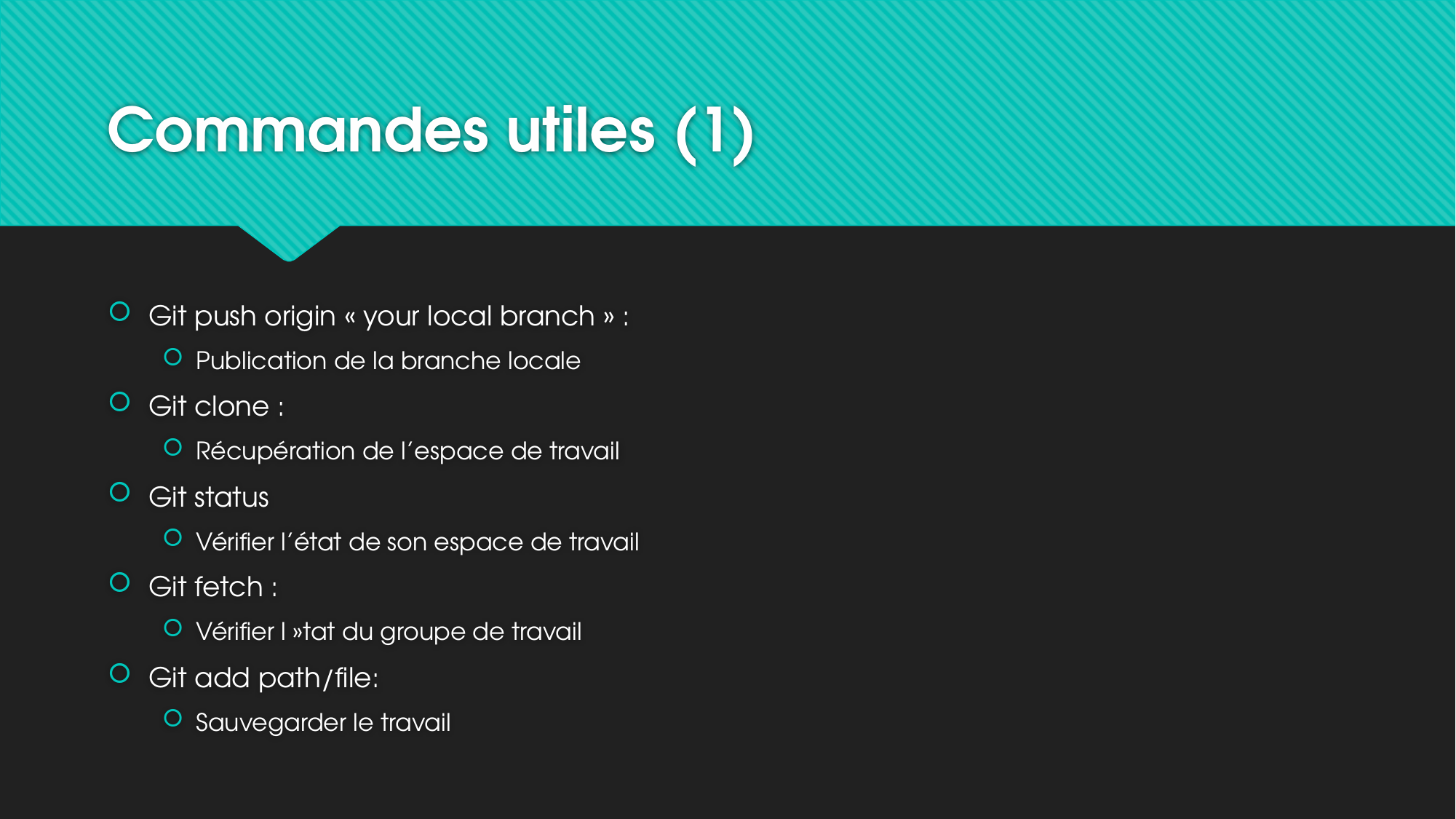

# Commandes utiles (1)
Git push origin « your local branch » :
Publication de la branche locale
Git clone :
Récupération de l’espace de travail
Git status
Vérifier l’état de son espace de travail
Git fetch :
Vérifier l »tat du groupe de travail
Git add path/file:
Sauvegarder le travail